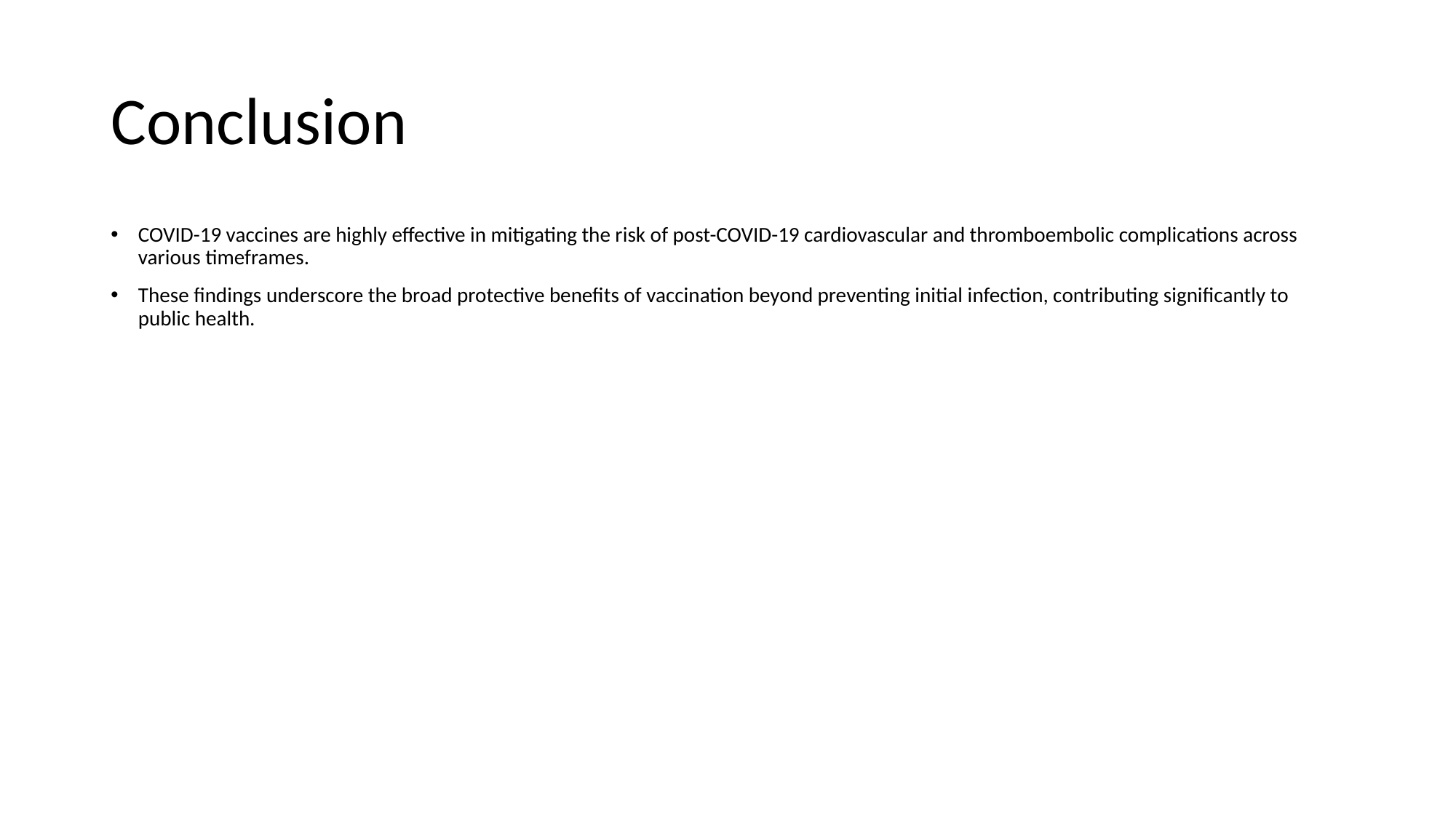

# Conclusion
COVID-19 vaccines are highly effective in mitigating the risk of post-COVID-19 cardiovascular and thromboembolic complications across various timeframes.
These findings underscore the broad protective benefits of vaccination beyond preventing initial infection, contributing significantly to public health.